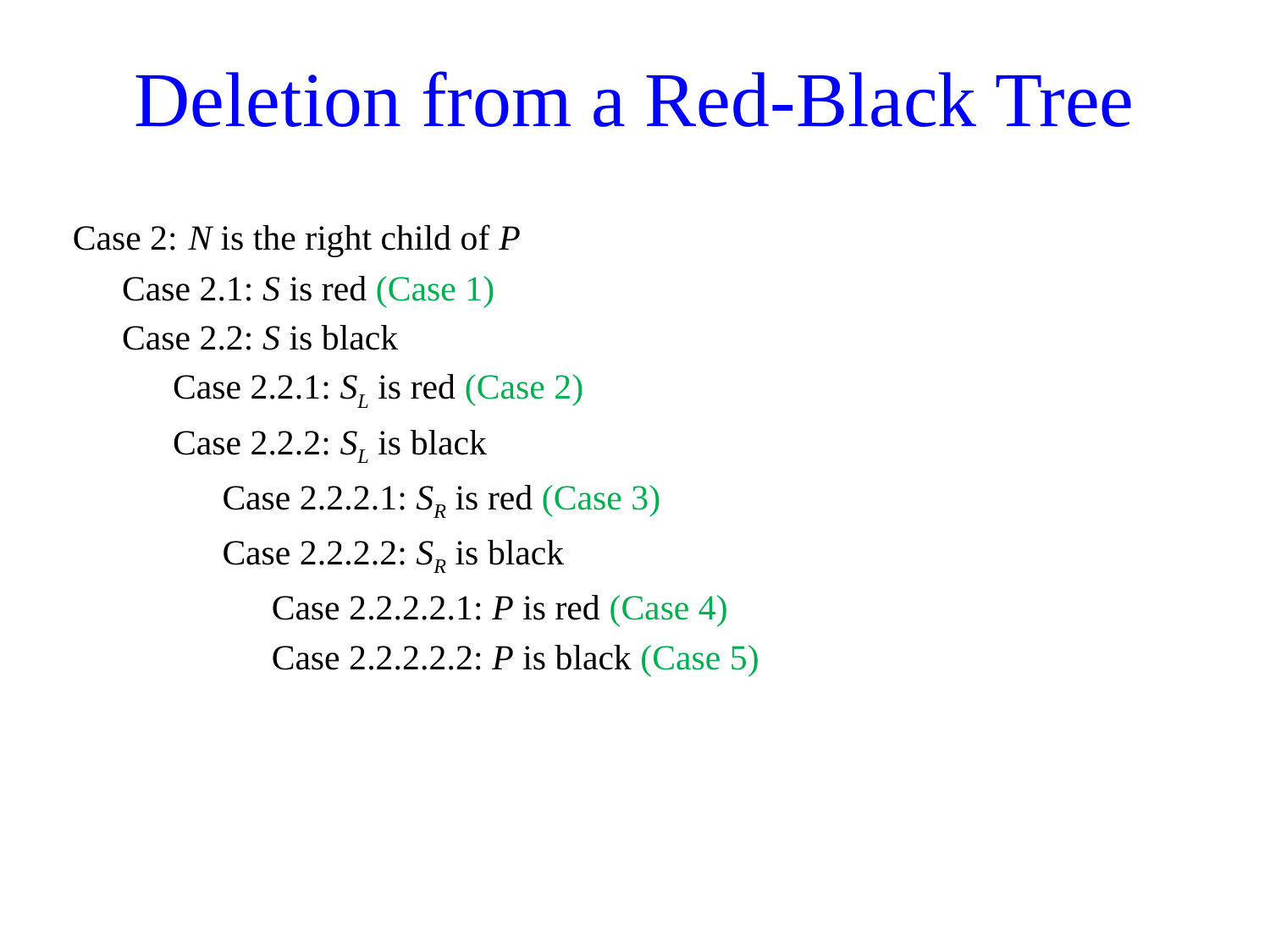

# Deletion from a Red-Black Tree
Case 2: N is the right child of P
Case 2.1: S is red (Case 1)
Case 2.2: S is black
Case 2.2.1: SL is red (Case 2)
Case 2.2.2: SL is black
Case 2.2.2.1: SR is red (Case 3)
Case 2.2.2.2: SR is black
Case 2.2.2.2.1: P is red (Case 4)
Case 2.2.2.2.2: P is black (Case 5)